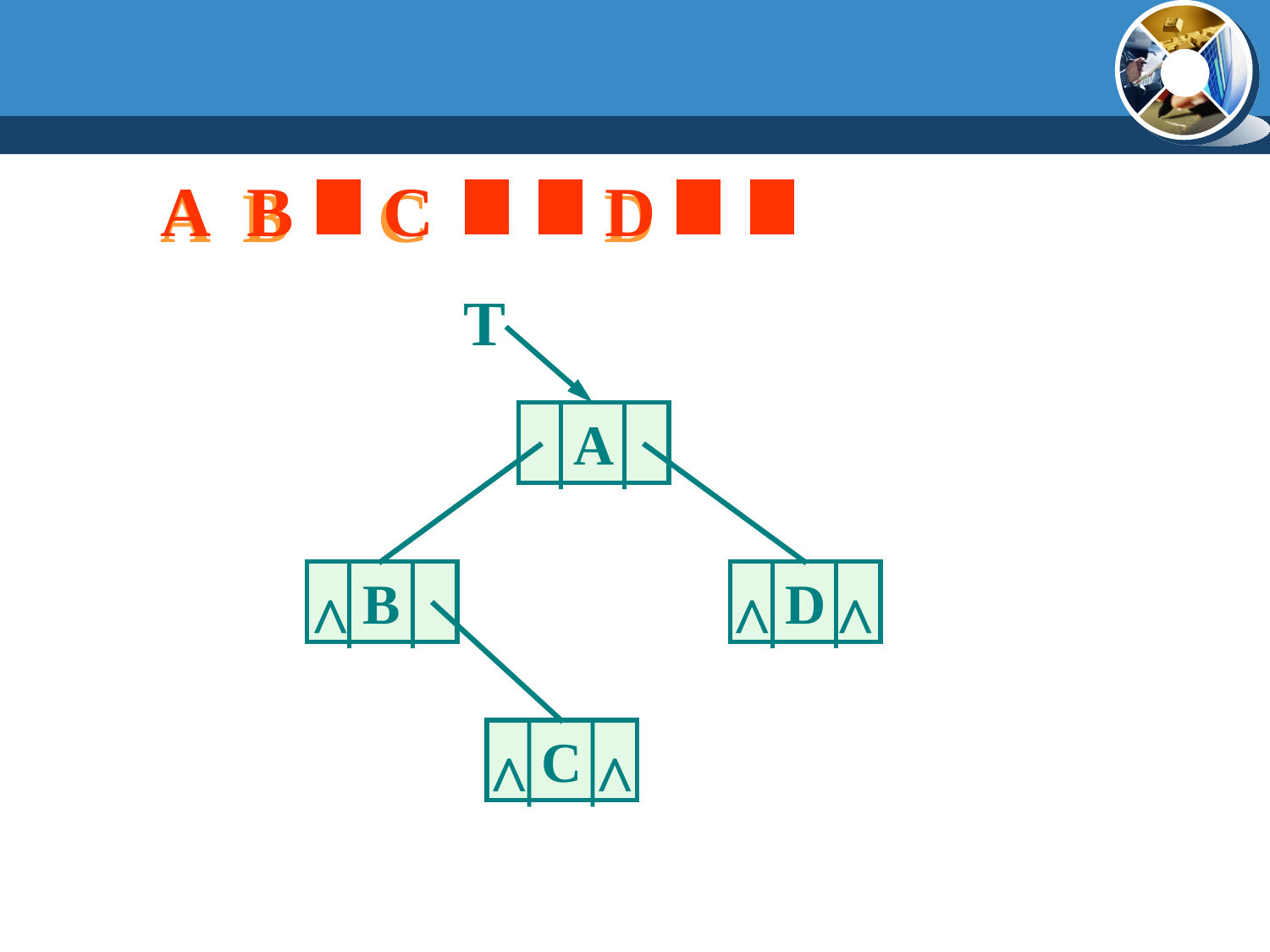

A  B     C          D
A
B
C
D

T

A

B

D

^
^
^

C

^
^